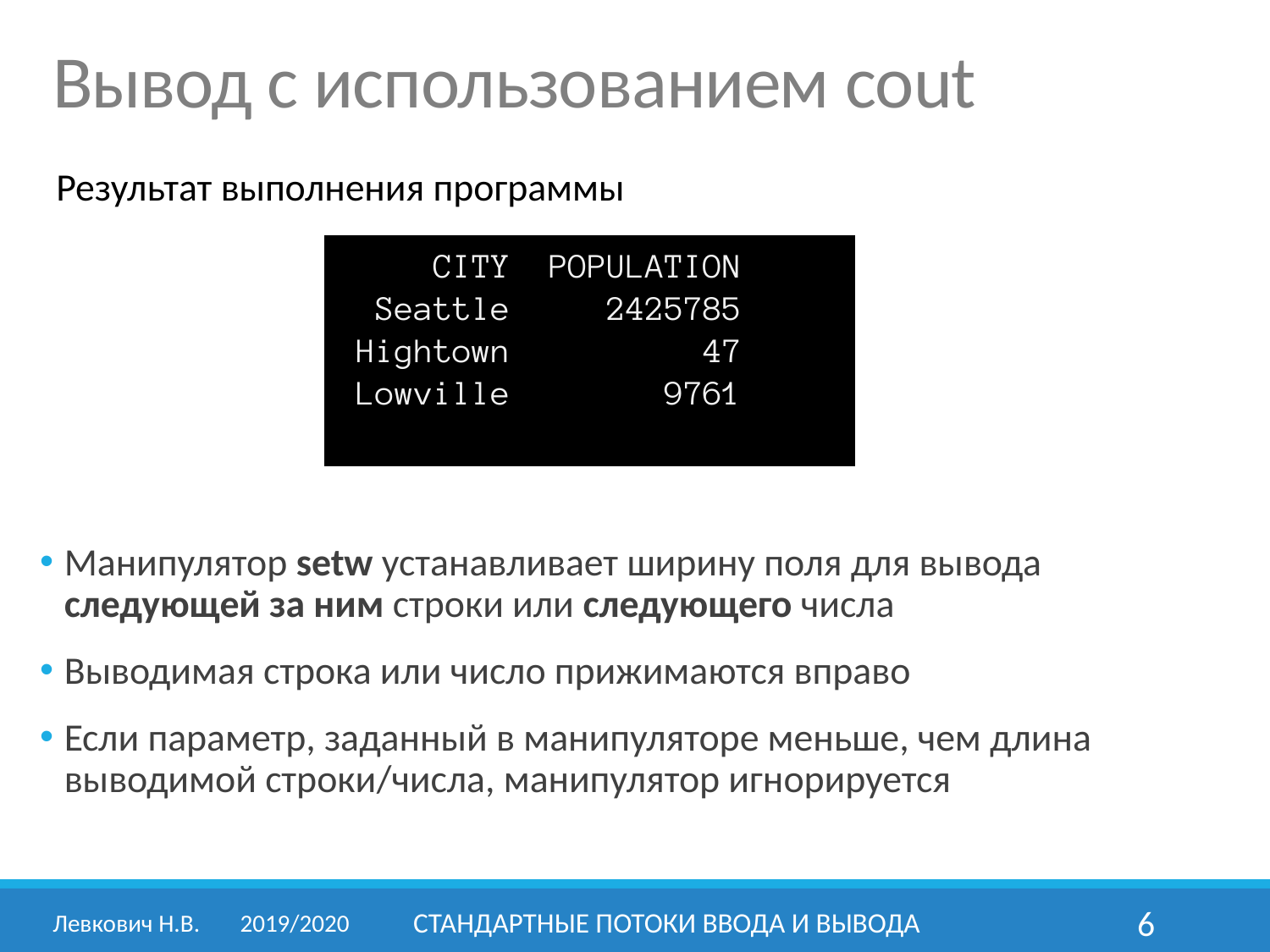

Вывод с использованием cout
Результат выполнения программы
     CITY  POPULATION
  Seattle     2425785
 Hightown          47
 Lowville        9761
Манипулятор setw устанавливает ширину поля для вывода следующей за ним строки или следующего числа
Выводимая строка или число прижимаются вправо
Если параметр, заданный в манипуляторе меньше, чем длина выводимой строки/числа, манипулятор игнорируется
Левкович Н.В.	2019/2020
Стандартные потоки ввода и вывода
6